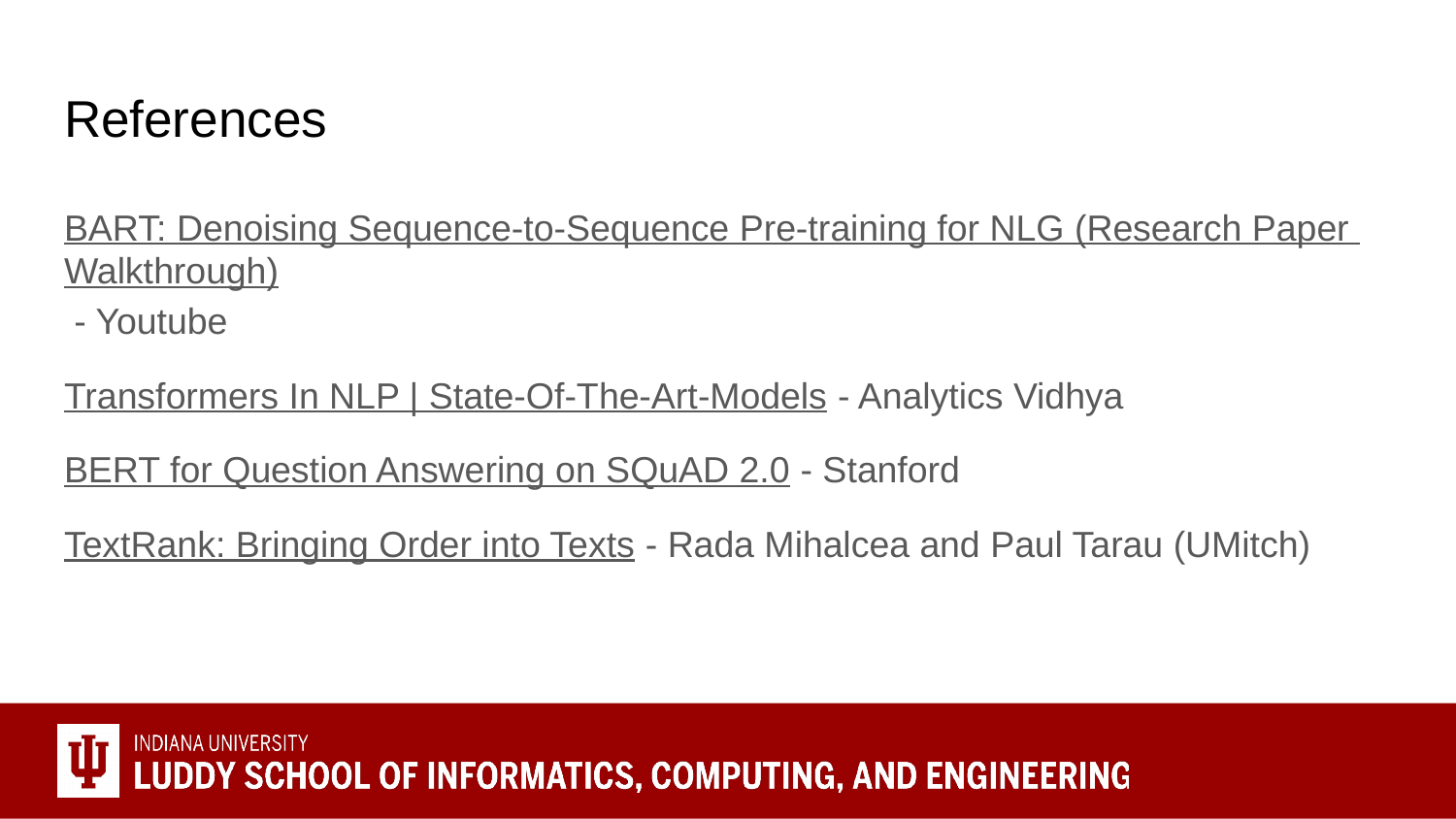

# References
BART: Denoising Sequence-to-Sequence Pre-training for NLG (Research Paper Walkthrough) - Youtube
Transformers In NLP | State-Of-The-Art-Models - Analytics Vidhya
BERT for Question Answering on SQuAD 2.0 - Stanford
TextRank: Bringing Order into Texts - Rada Mihalcea and Paul Tarau (UMitch)